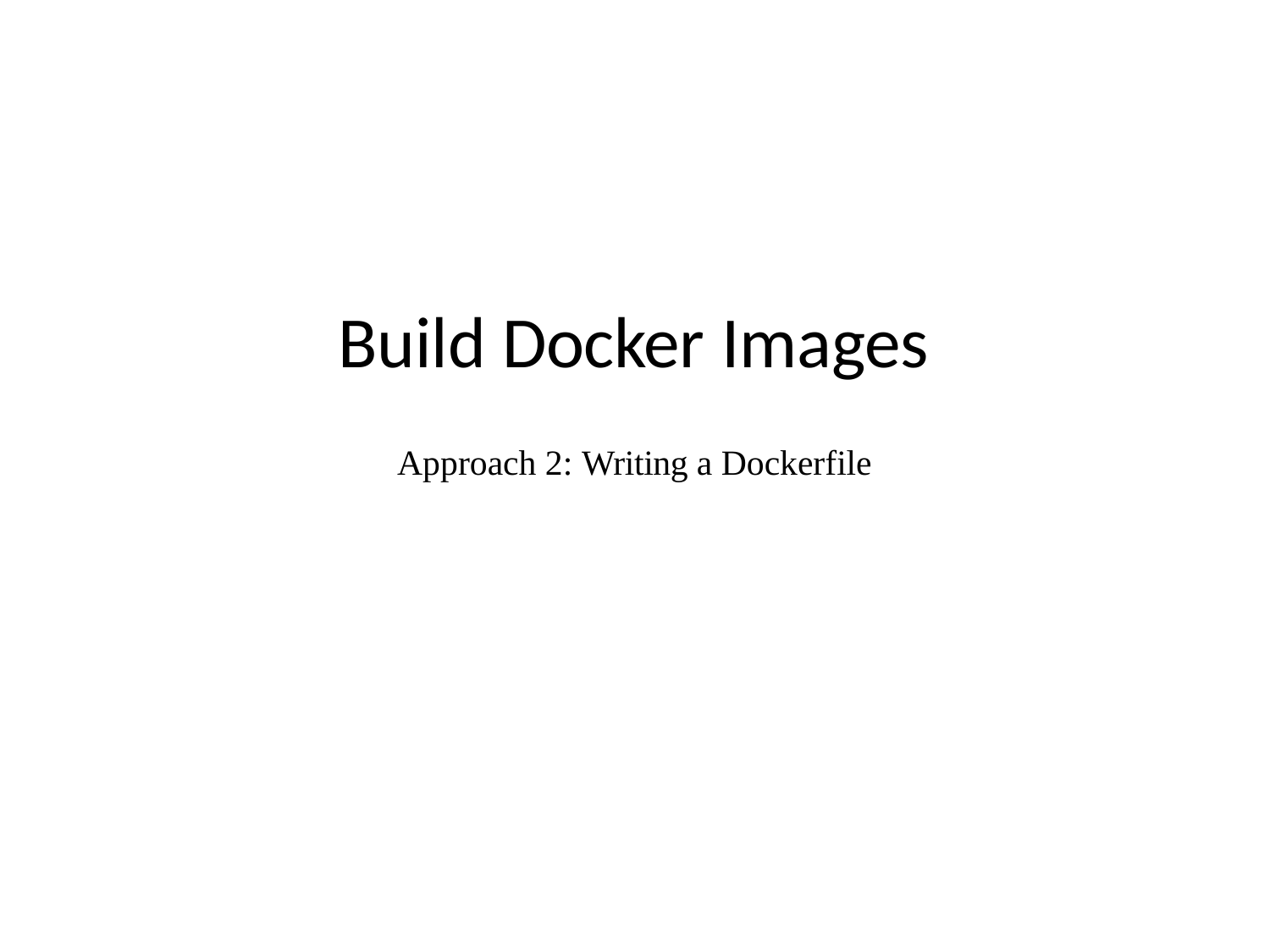

# Build Docker Images
Approach 2: Writing a Dockerfile